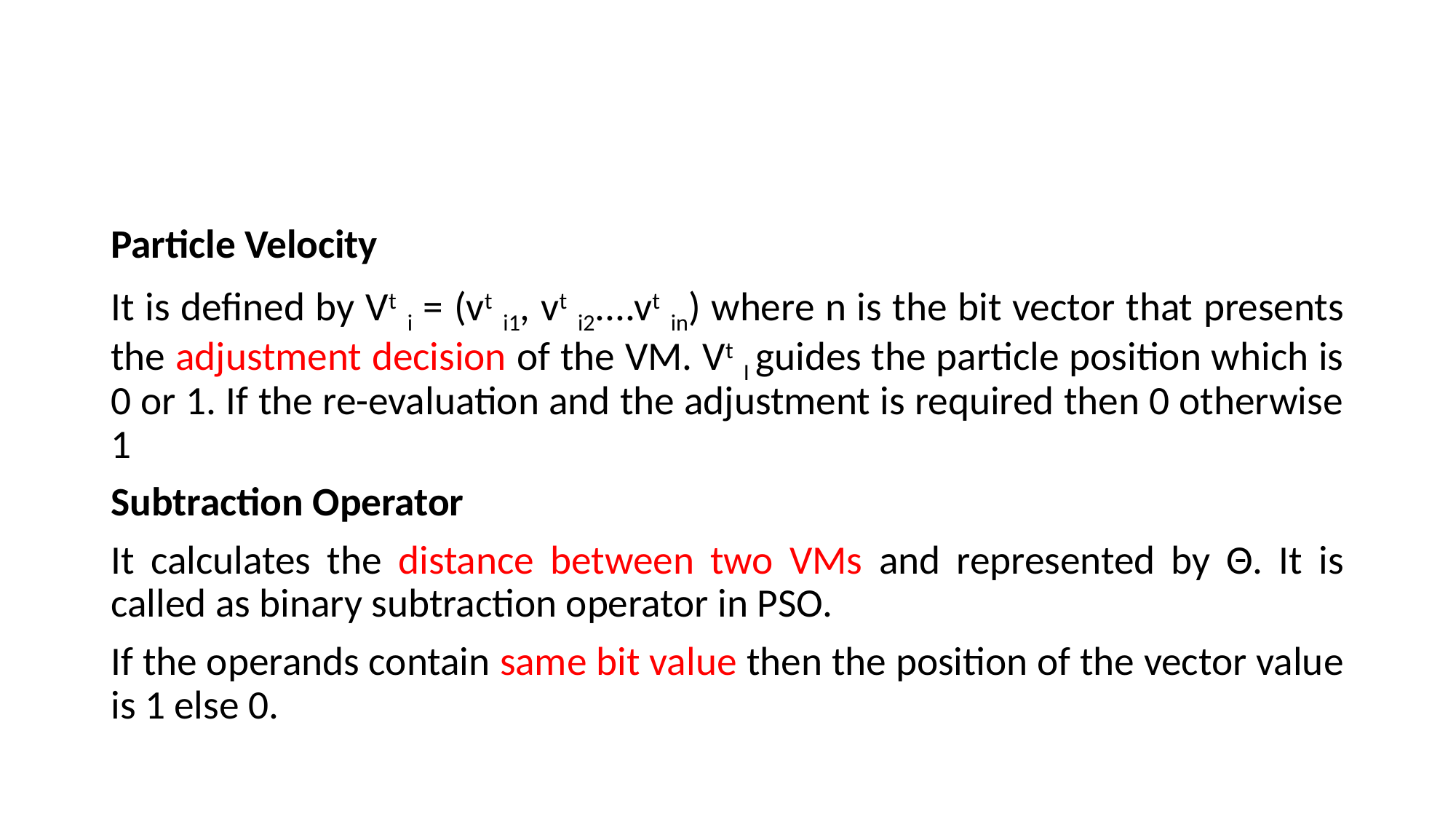

#
Particle Velocity
It is defined by Vt i = (vt i1, vt i2....vt in) where n is the bit vector that presents the adjustment decision of the VM. Vt I guides the particle position which is 0 or 1. If the re-evaluation and the adjustment is required then 0 otherwise 1
Subtraction Operator
It calculates the distance between two VMs and represented by Θ. It is called as binary subtraction operator in PSO.
If the operands contain same bit value then the position of the vector value is 1 else 0.